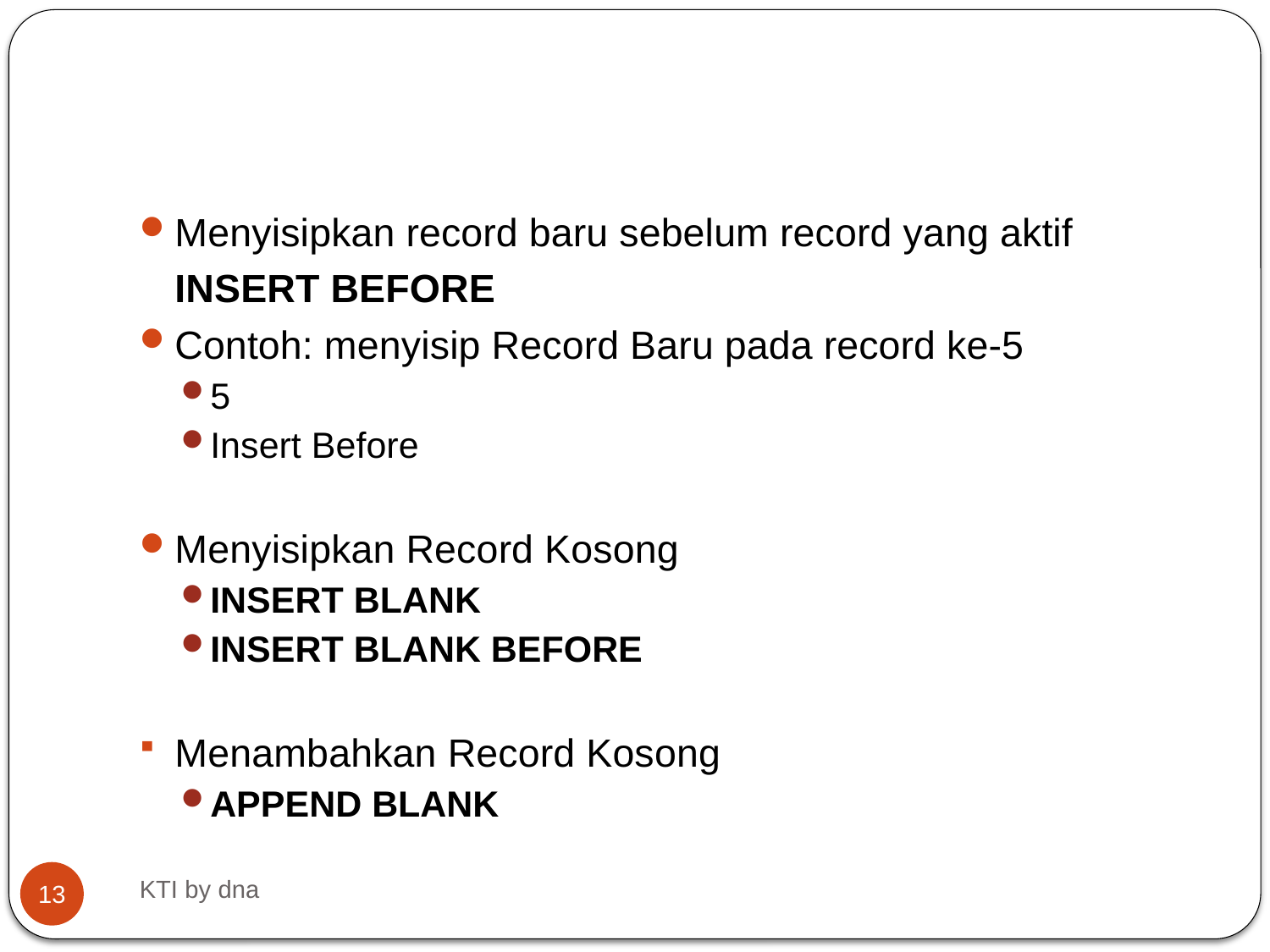

#
Menyisipkan record baru sebelum record yang aktif
			INSERT BEFORE
Contoh: menyisip Record Baru pada record ke-5
5
Insert Before

Menyisipkan Record Kosong
INSERT BLANK
INSERT BLANK BEFORE

Menambahkan Record Kosong
APPEND BLANK
KTI by dna
13